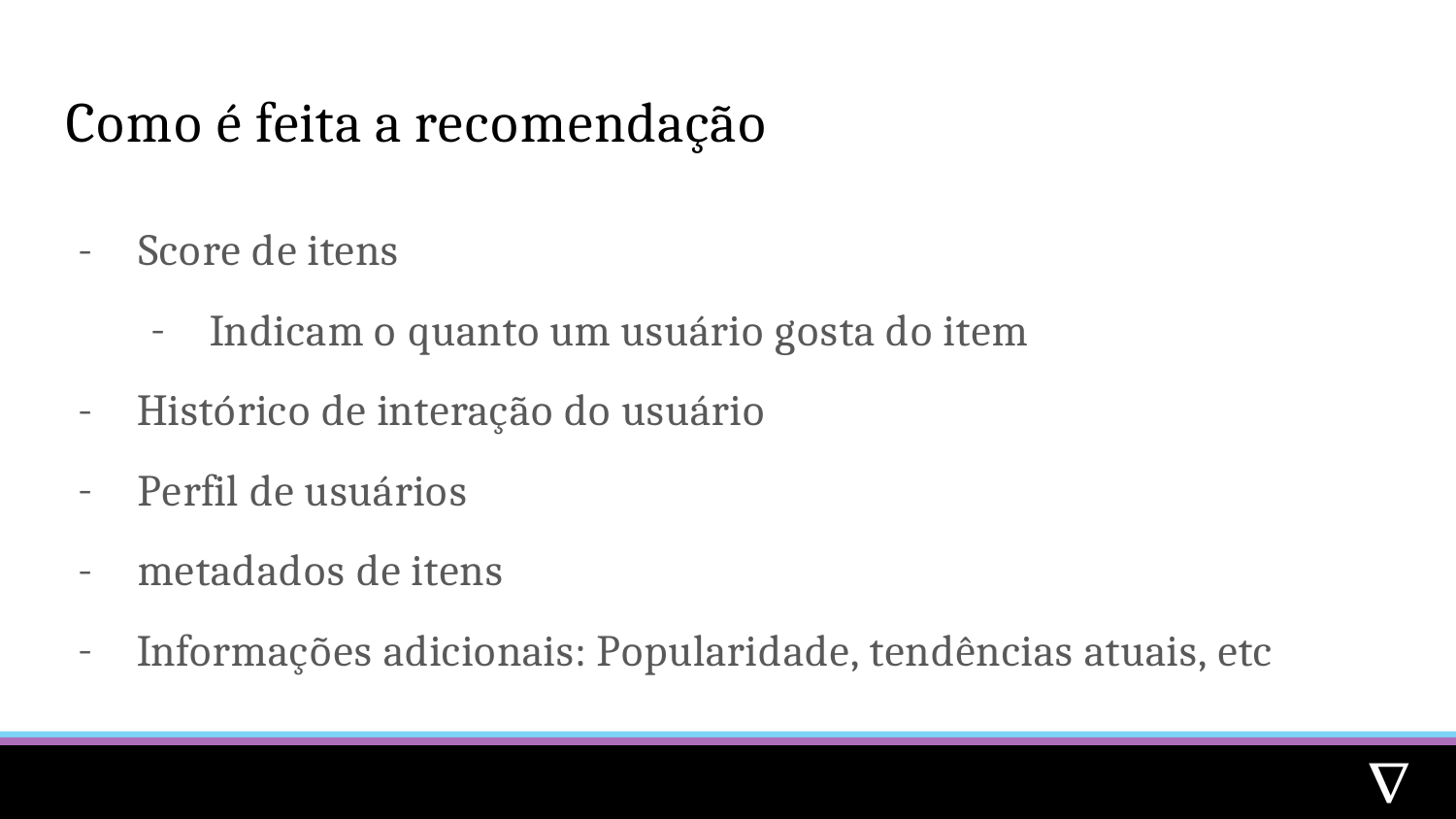

# Como é feita a recomendação
Score de itens
Indicam o quanto um usuário gosta do item
Histórico de interação do usuário
Perfil de usuários
metadados de itens
Informações adicionais: Popularidade, tendências atuais, etc